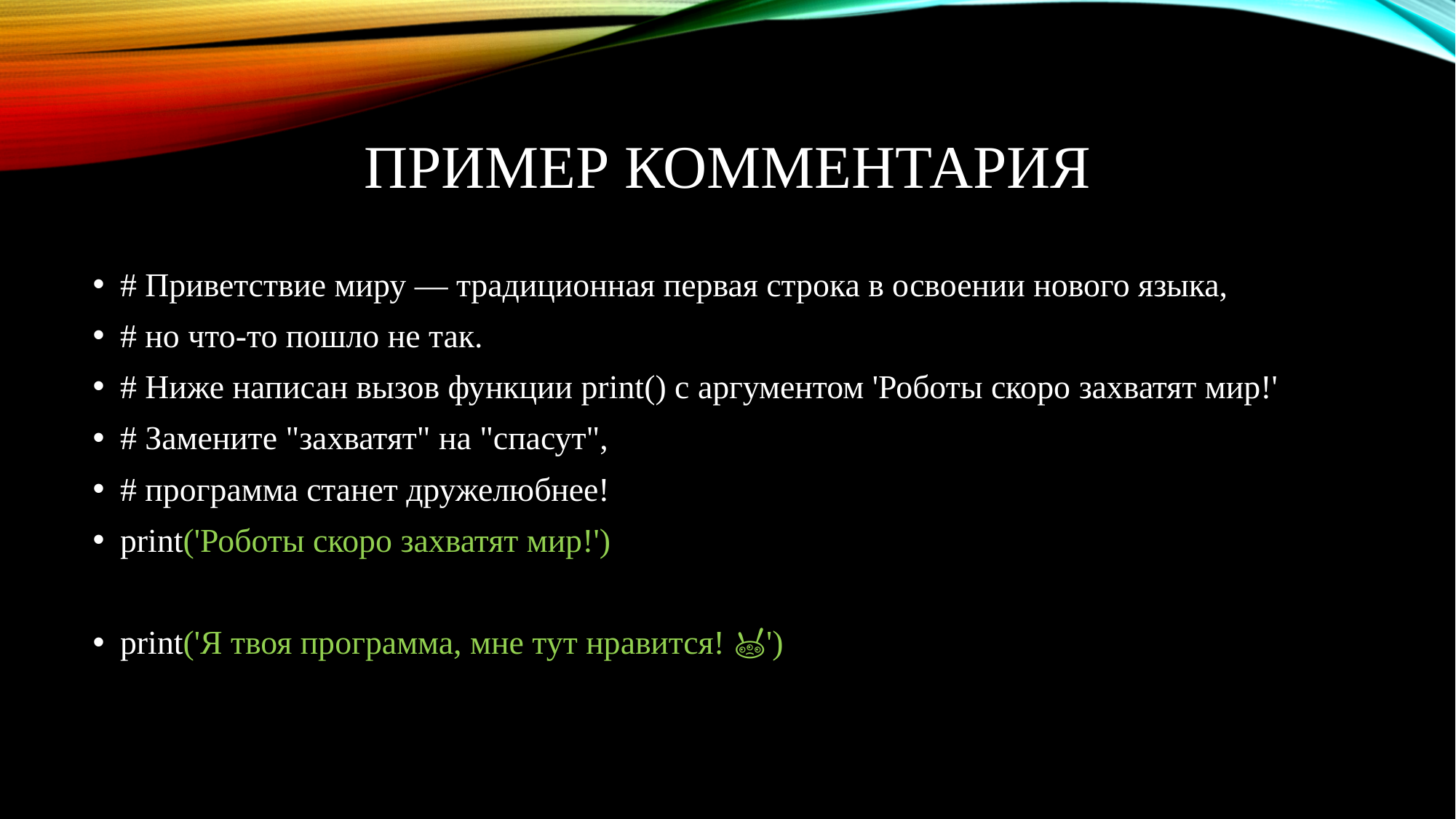

# Пример Комментария
# Приветствие миру — традиционная первая строка в освоении нового языка,
# но что-то пошло не так.
# Ниже написан вызов функции print() с аргументом 'Роботы скоро захватят мир!'
# Замените "захватят" на "спасут",
# программа станет дружелюбнее!
print('Роботы скоро захватят мир!')

print('Я твоя программа, мне тут нравится! 👾')